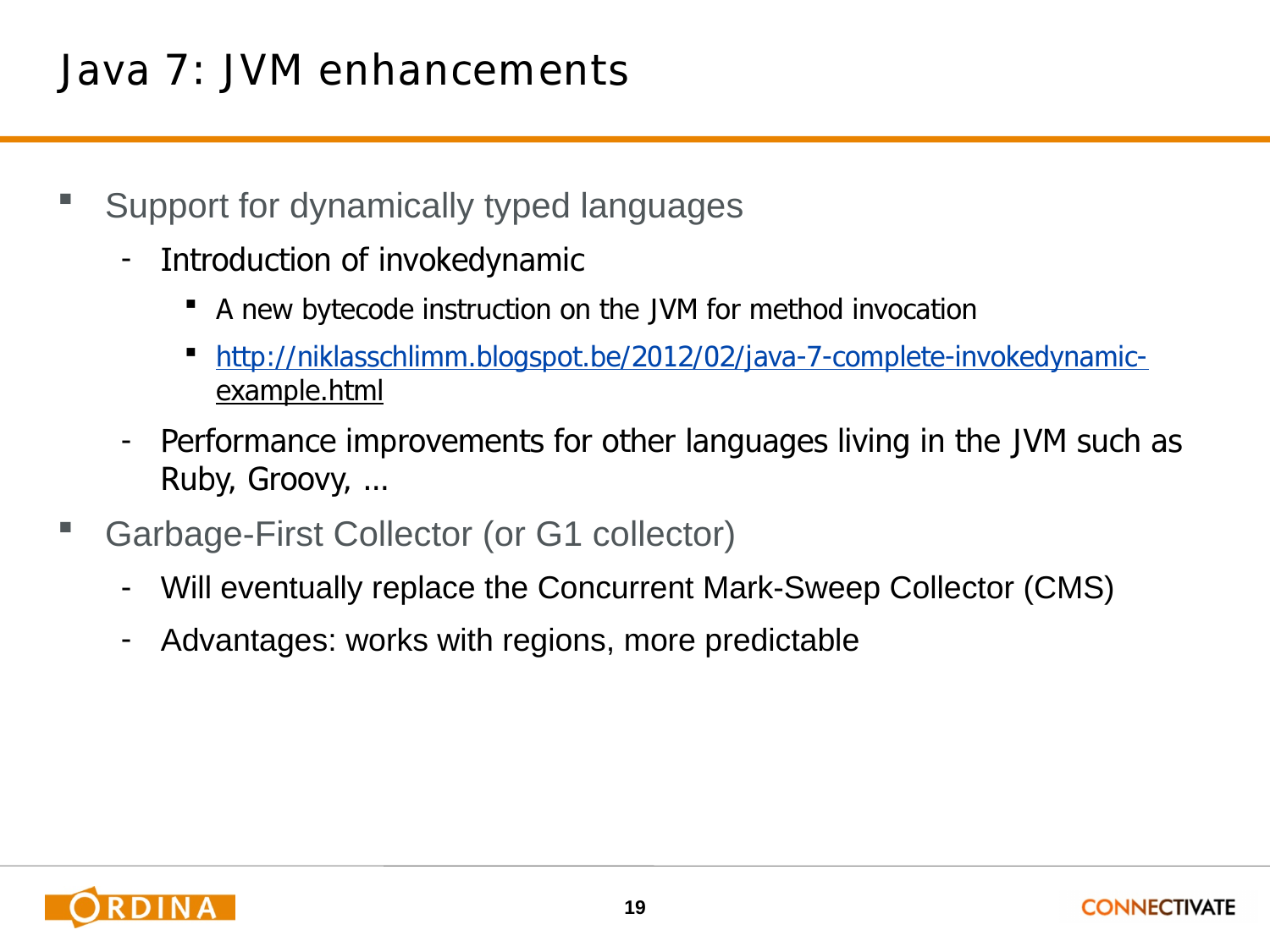

# Java 7: JVM enhancements
Support for dynamically typed languages
Introduction of invokedynamic
A new bytecode instruction on the JVM for method invocation
http://niklasschlimm.blogspot.be/2012/02/java-7-complete-invokedynamic-example.html
Performance improvements for other languages living in the JVM such as Ruby, Groovy, …
Garbage-First Collector (or G1 collector)
Will eventually replace the Concurrent Mark-Sweep Collector (CMS)
Advantages: works with regions, more predictable